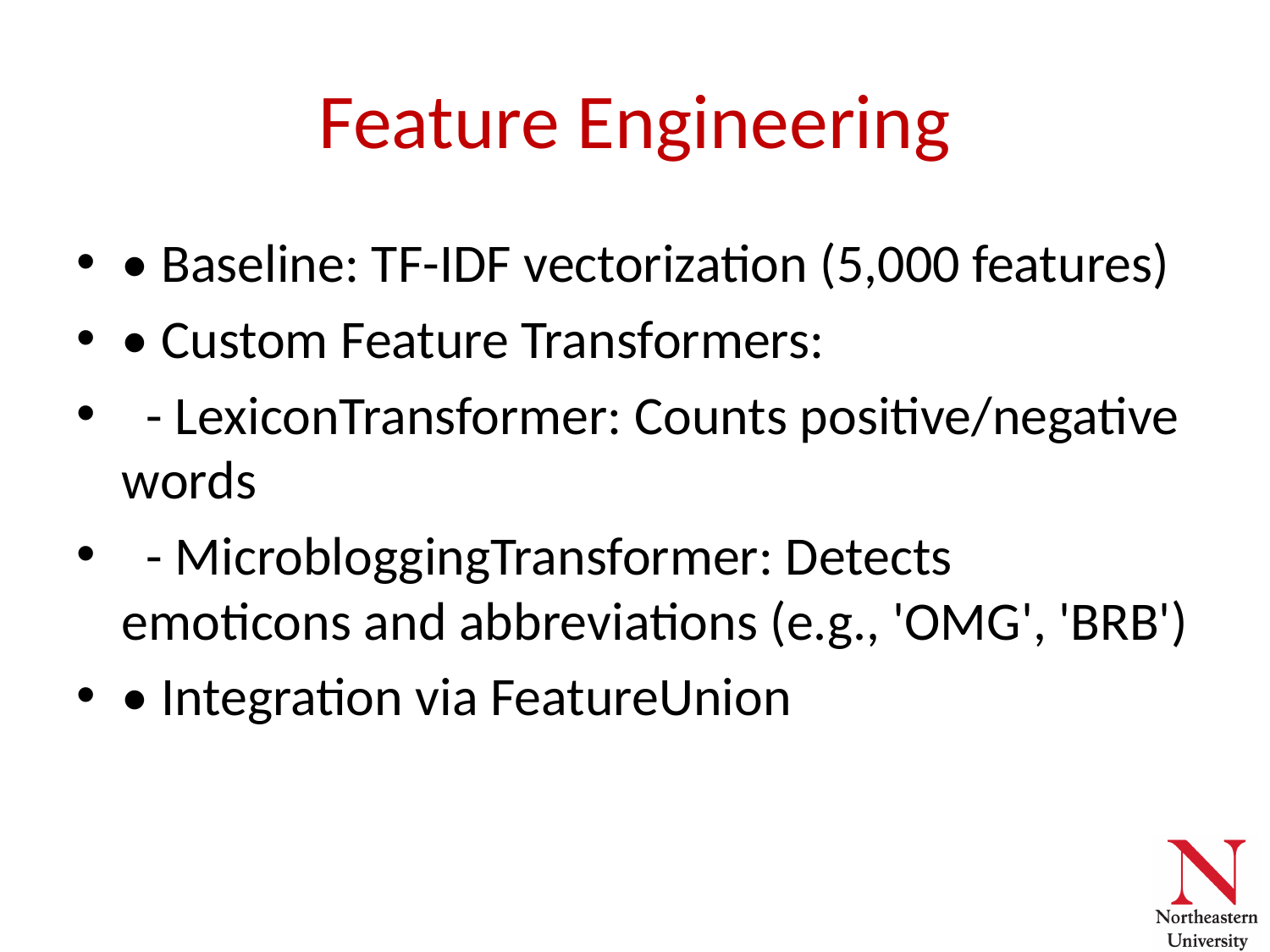

# Feature Engineering
• Baseline: TF-IDF vectorization (5,000 features)
• Custom Feature Transformers:
  - LexiconTransformer: Counts positive/negative words
  - MicrobloggingTransformer: Detects emoticons and abbreviations (e.g., 'OMG', 'BRB')
• Integration via FeatureUnion